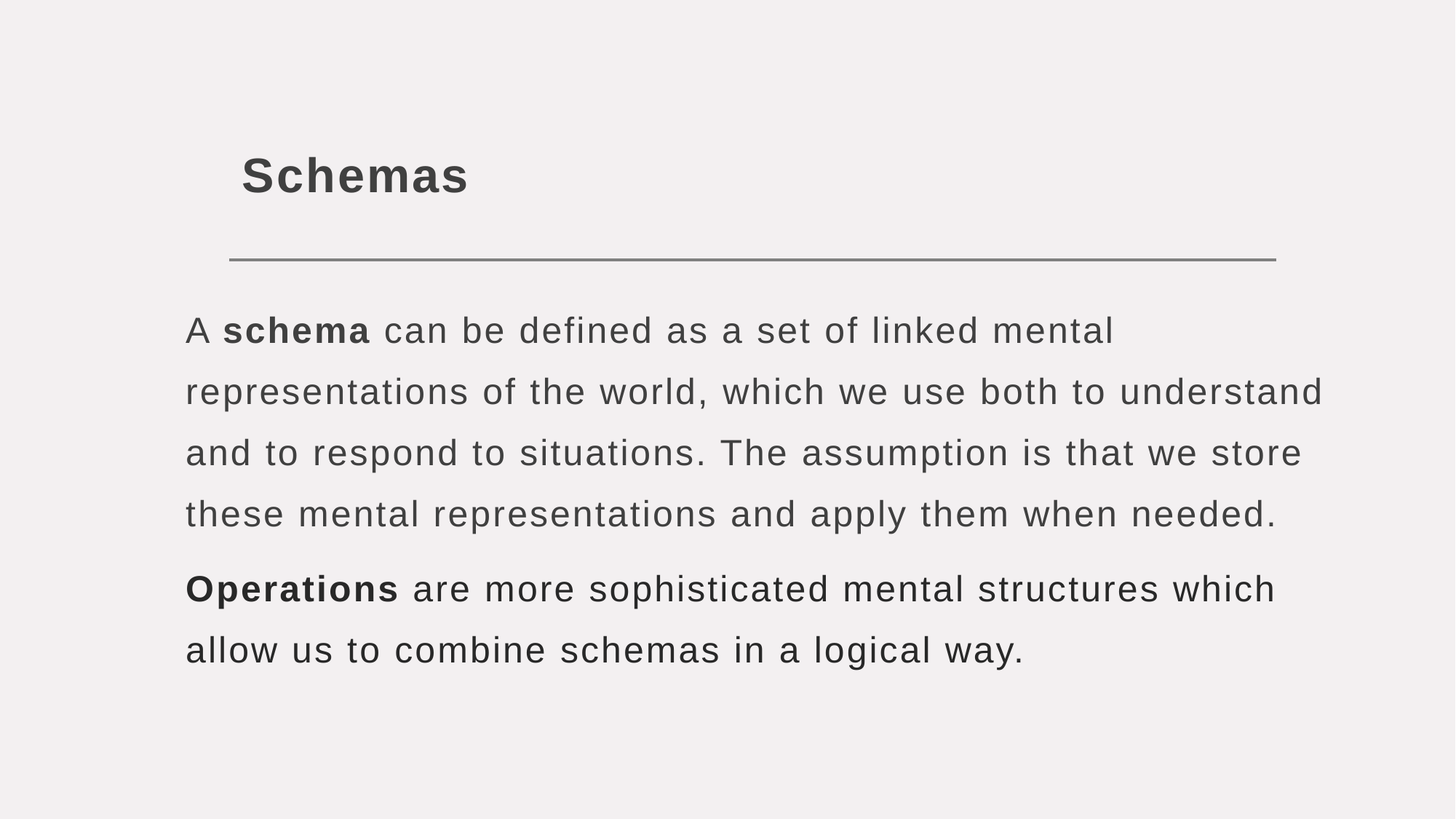

# Schemas
A schema can be defined as a set of linked mental representations of the world, which we use both to understand and to respond to situations. The assumption is that we store these mental representations and apply them when needed.
Operations are more sophisticated mental structures which allow us to combine schemas in a logical way.